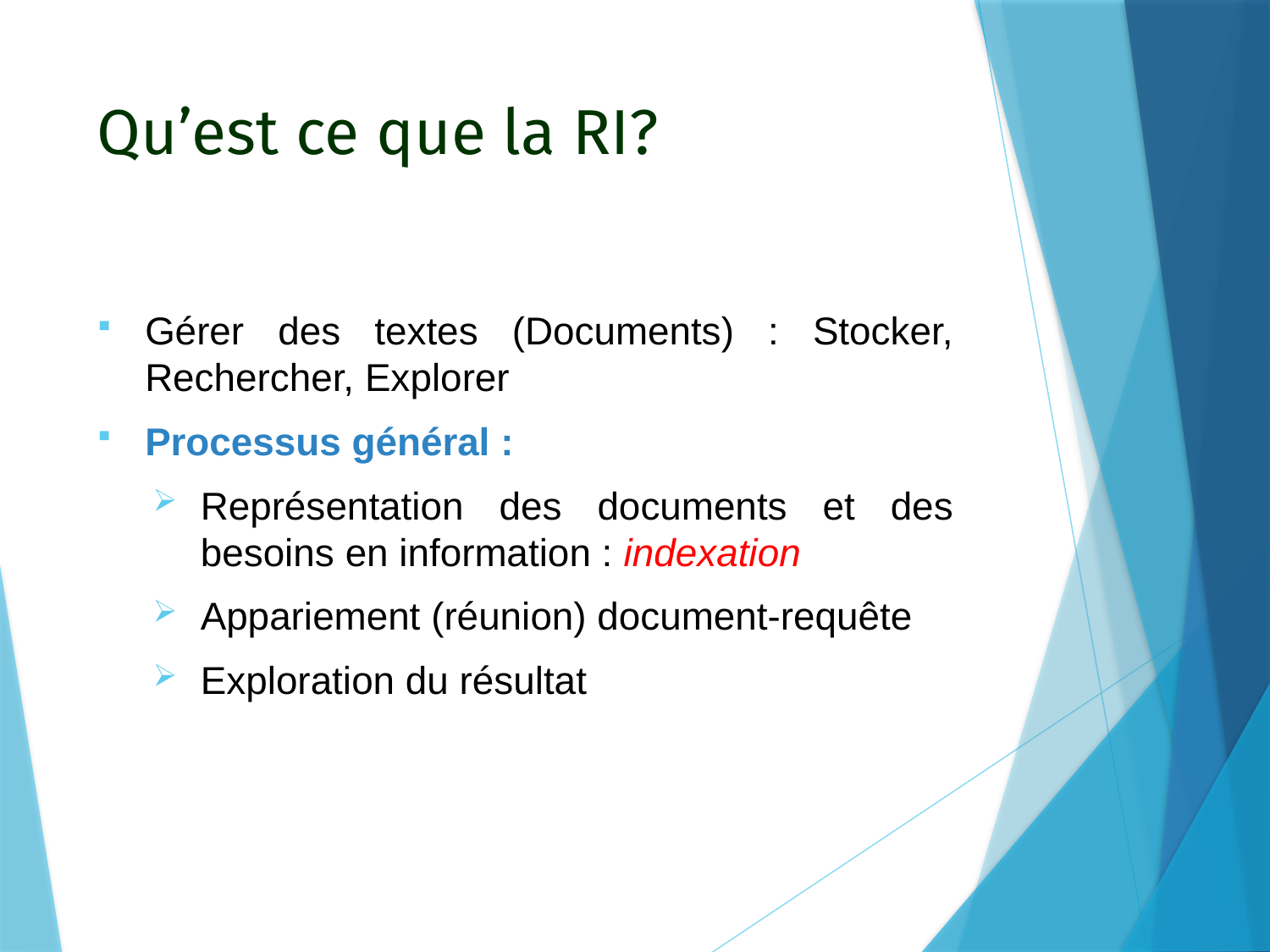

# Qu’est ce que la RI?
Gérer des textes (Documents) : Stocker, Rechercher, Explorer
Processus général :
Représentation des documents et des besoins en information : indexation
Appariement (réunion) document-requête
Exploration du résultat